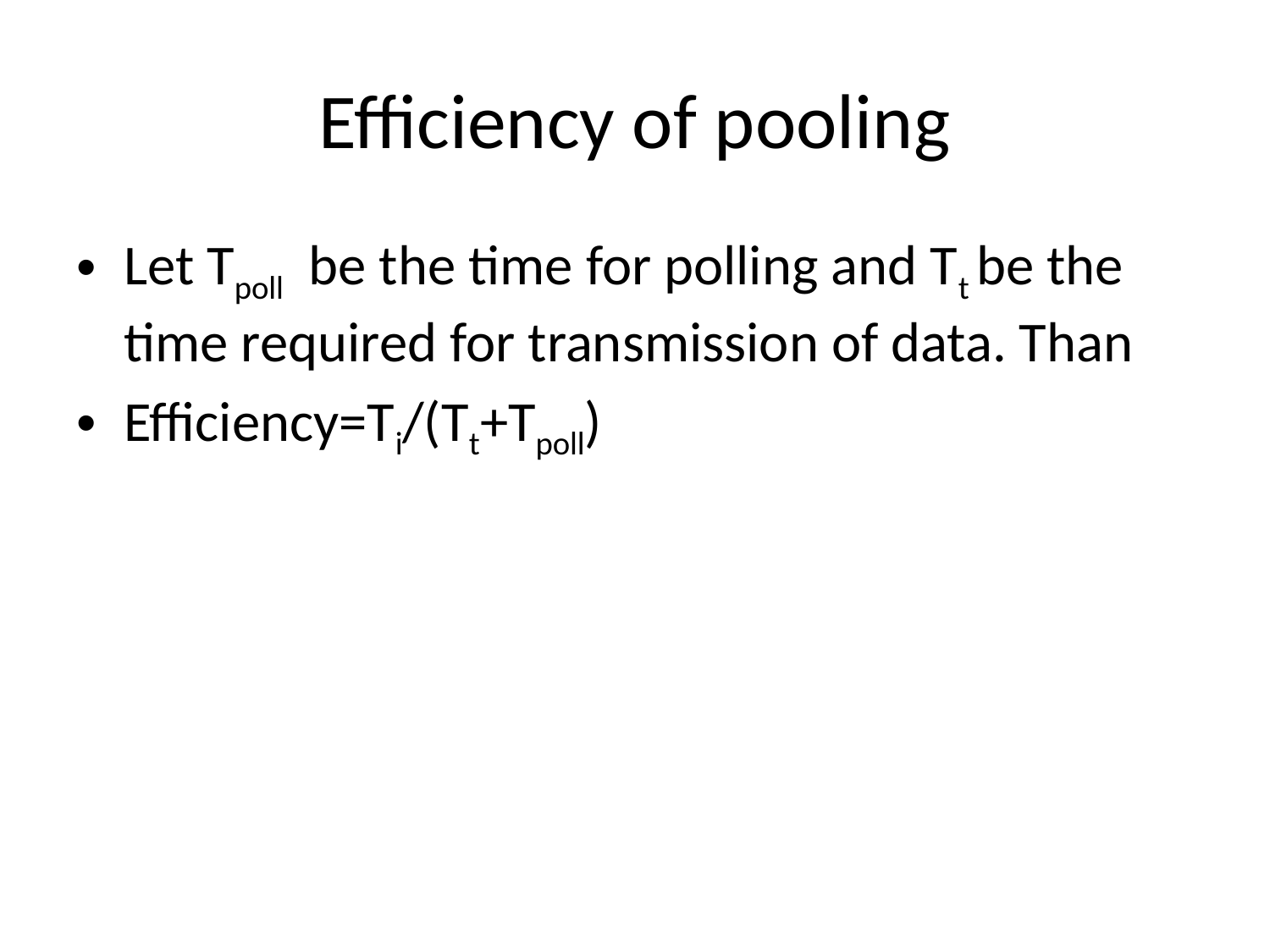

# Efficiency of pooling
Let Tpoll  be the time for polling and Tt be the time required for transmission of data. Than
Efficiency=Ti/(Tt+Tpoll)